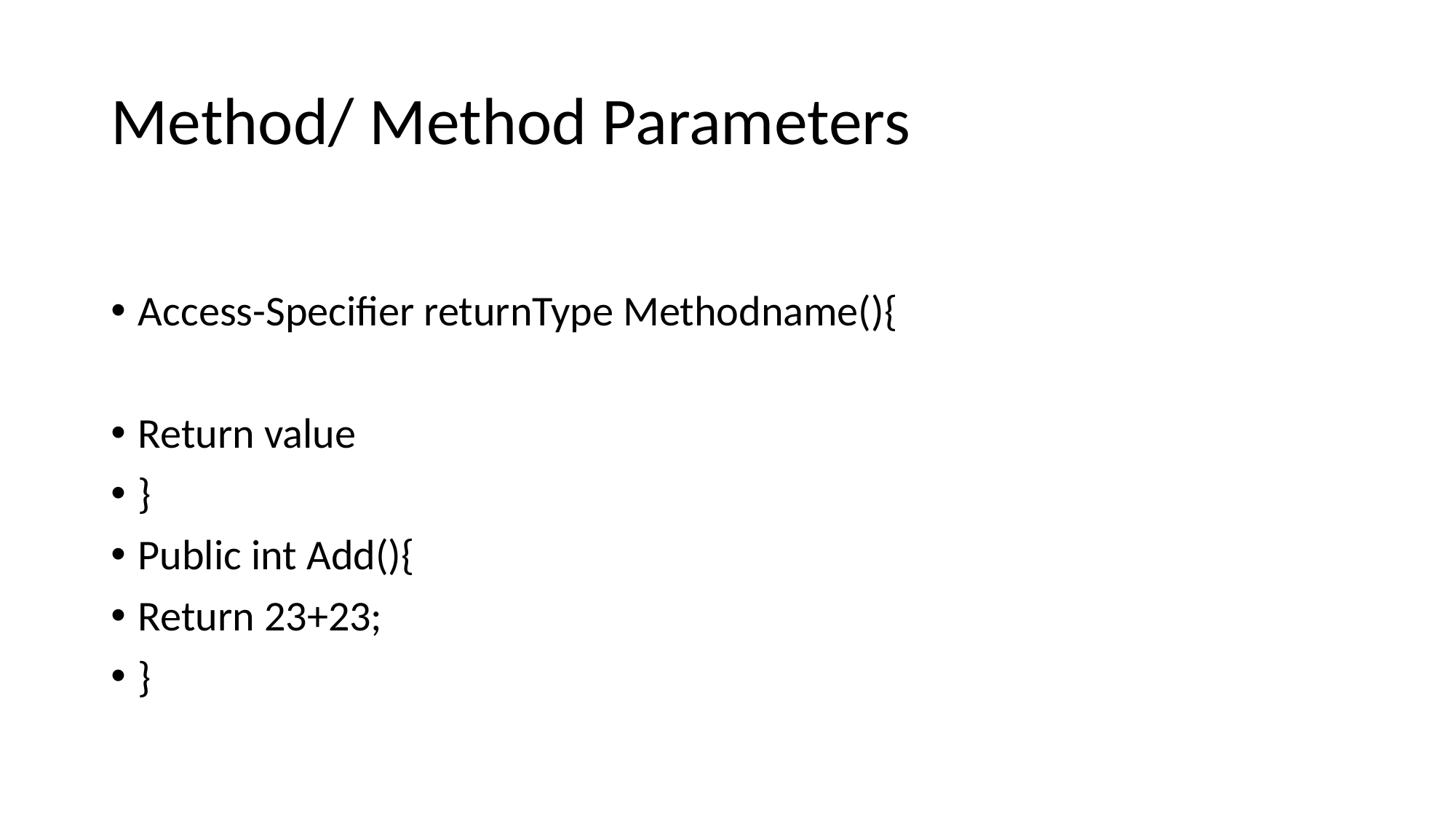

# Method/ Method Parameters

Access-Specifier returnType Methodname(){

Return value
}
Public int Add(){
Return 23+23;
}